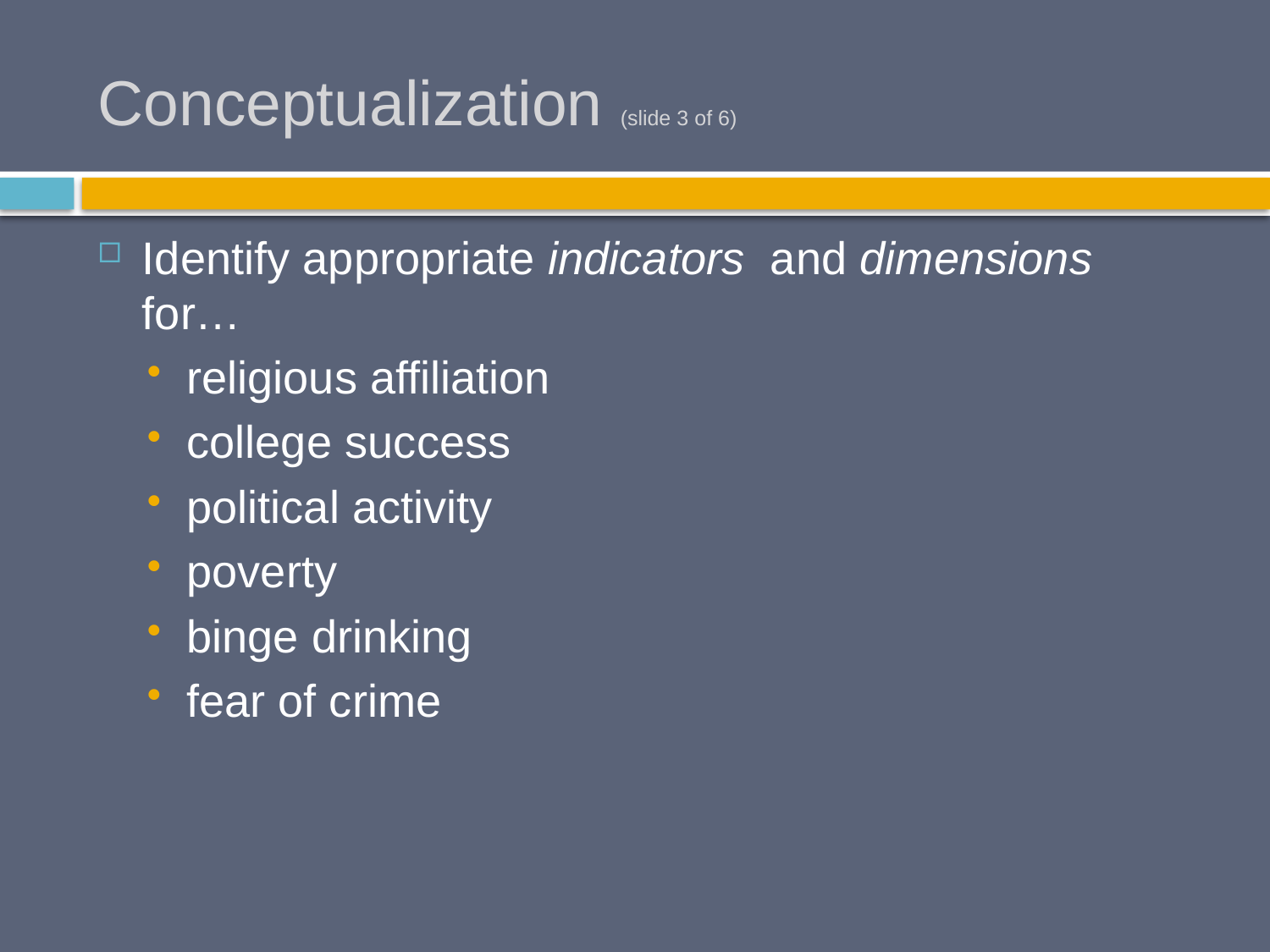

# Conceptualization (slide 3 of 6)
Identify appropriate indicators  and dimensions for…
religious affiliation
college success
political activity
poverty
binge drinking
fear of crime